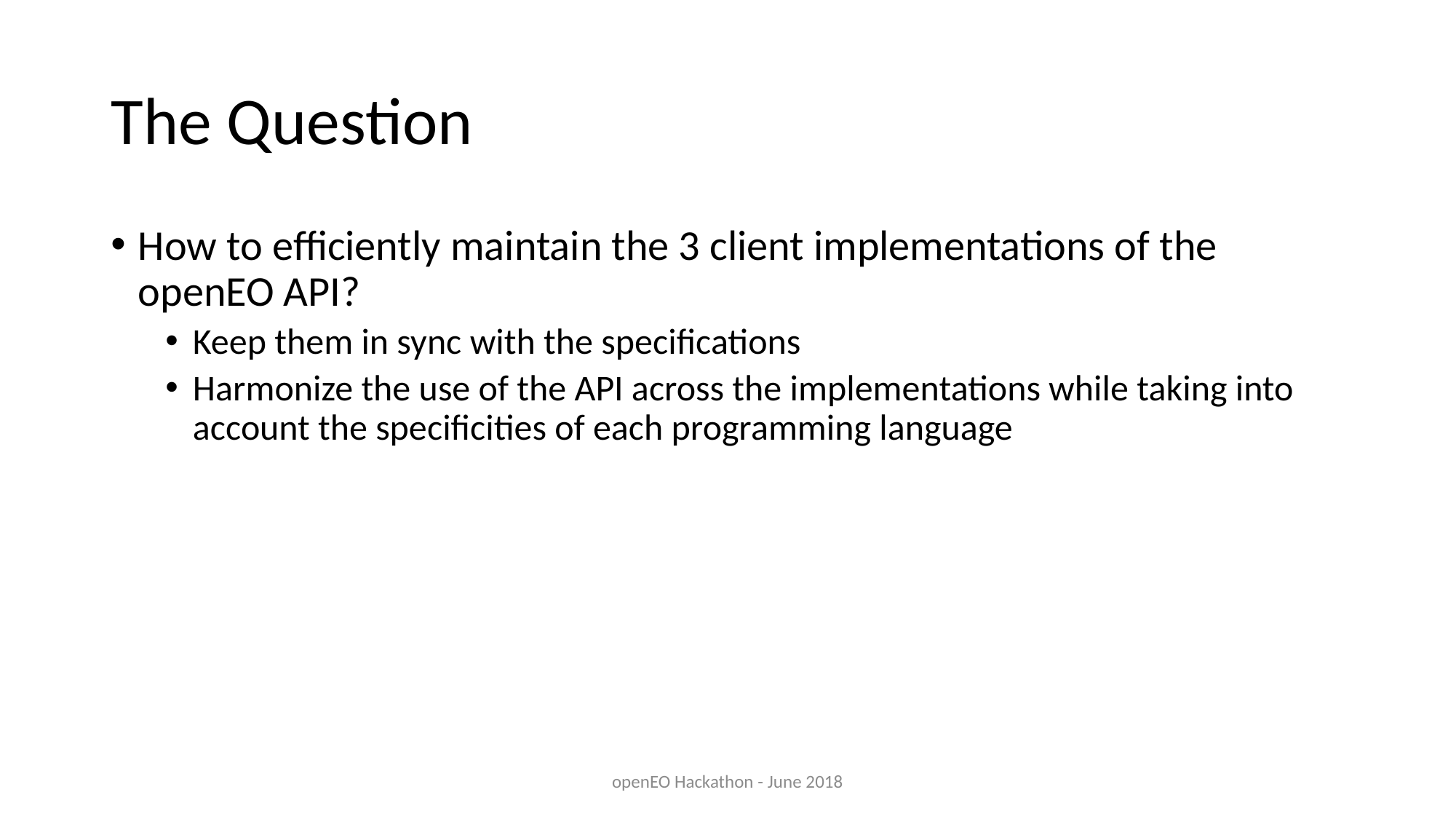

# The Question
How to efficiently maintain the 3 client implementations of the openEO API?
Keep them in sync with the specifications
Harmonize the use of the API across the implementations while taking into account the specificities of each programming language
openEO Hackathon - June 2018